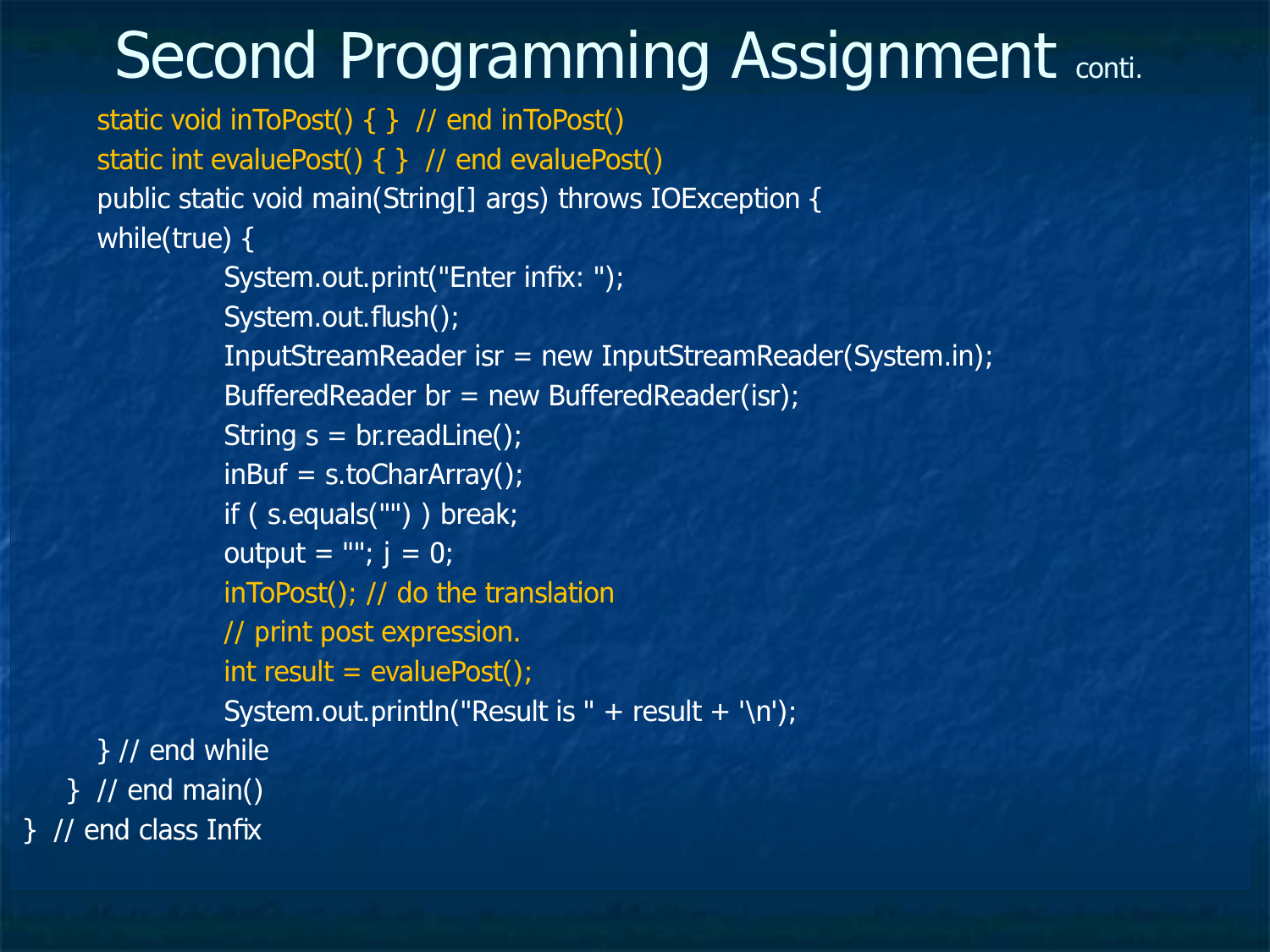

Second Programming Assignment conti.
	static void inToPost() { }  // end inToPost()
	static int evaluePost() { }  // end evaluePost()
	public static void main(String[] args) throws IOException {
	while(true) {
		System.out.print("Enter infix: ");
		System.out.flush();
		InputStreamReader isr = new InputStreamReader(System.in);
		BufferedReader br = new BufferedReader(isr);
		String s = br.readLine();
		inBuf = s.toCharArray();
		if ( s.equals("") ) break;
		output = ""; j = 0;
		inToPost(); // do the translation
		// print post expression.
		int result = evaluePost();
		System.out.println("Result is " + result + '\n');
	} // end while
     }  // end main()
}  // end class Infix